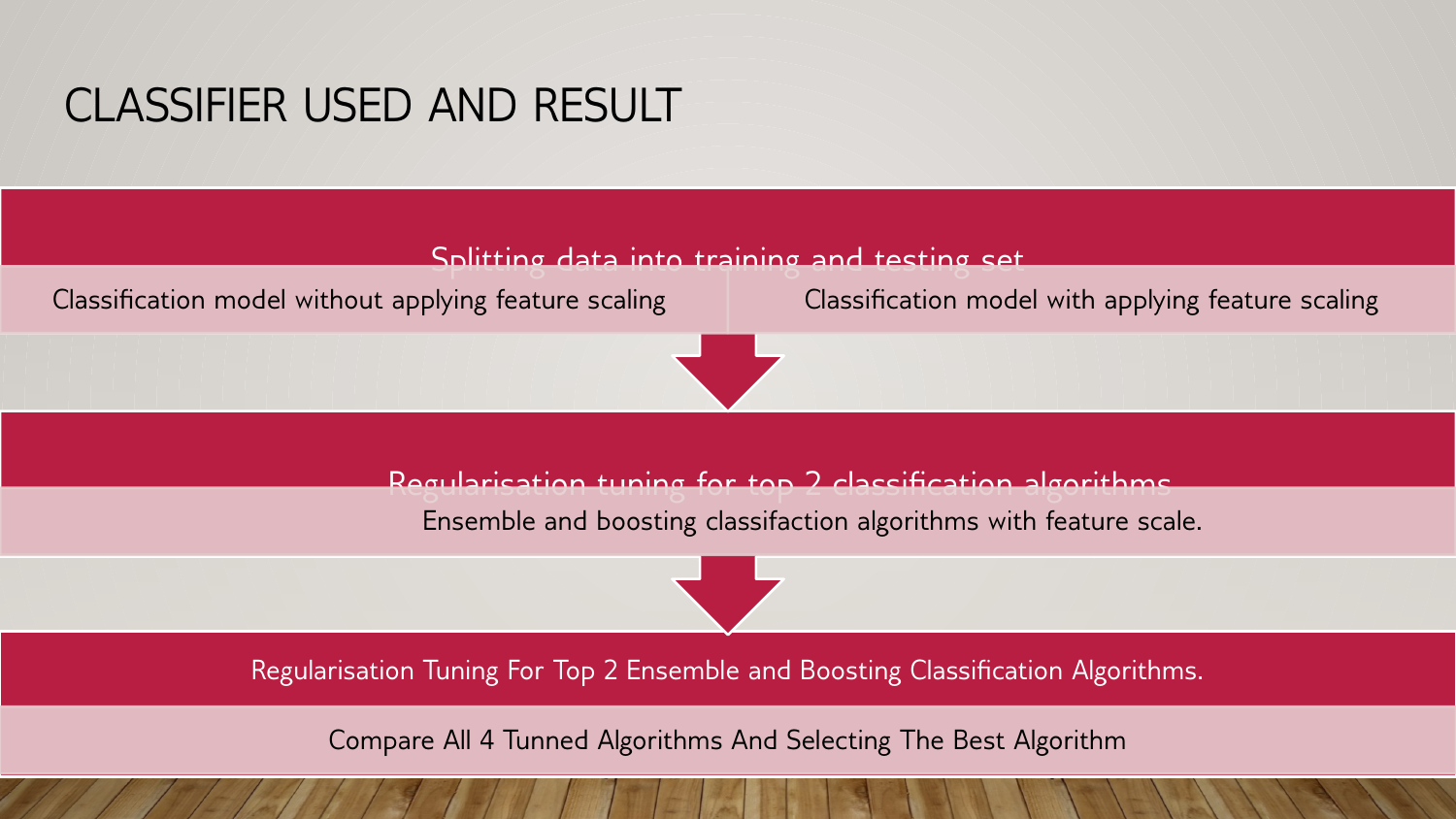

# Classifier Used and result
Regularisation Tuning For Top 2 Ensemble and Boosting Classification Algorithms.
Compare All 4 Tunned Algorithms And Selecting The Best Algorithm
          Regularisation tuning for top 2 classification algorithms
                     Ensemble and boosting classifaction algorithms with feature scale.
Splitting data into training and testing set
Classification model without applying feature scaling
Classification model with applying feature scaling